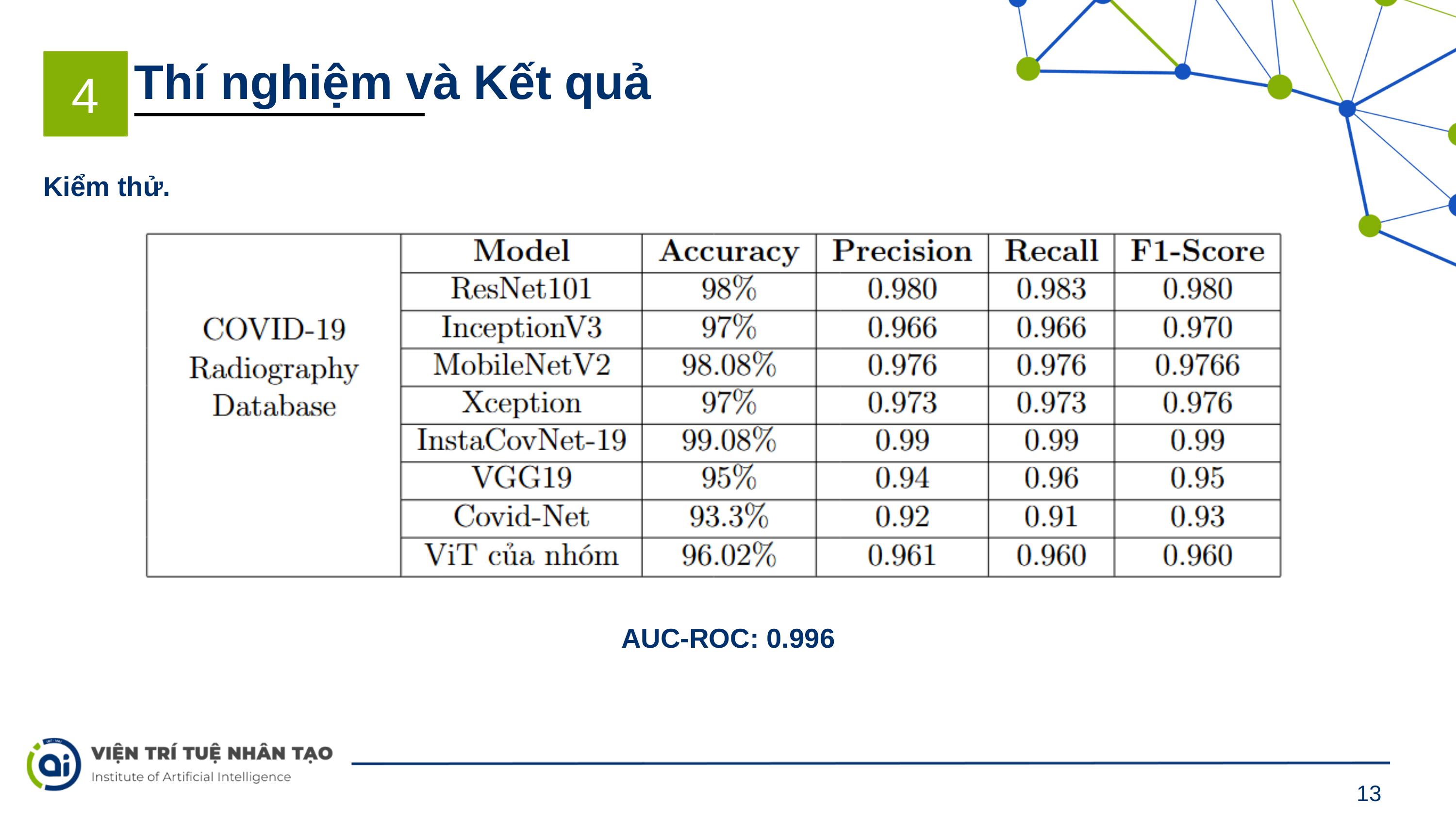

Thí nghiệm và Kết quả

4

Kiểm thử.

AUC-ROC: 0.996

13